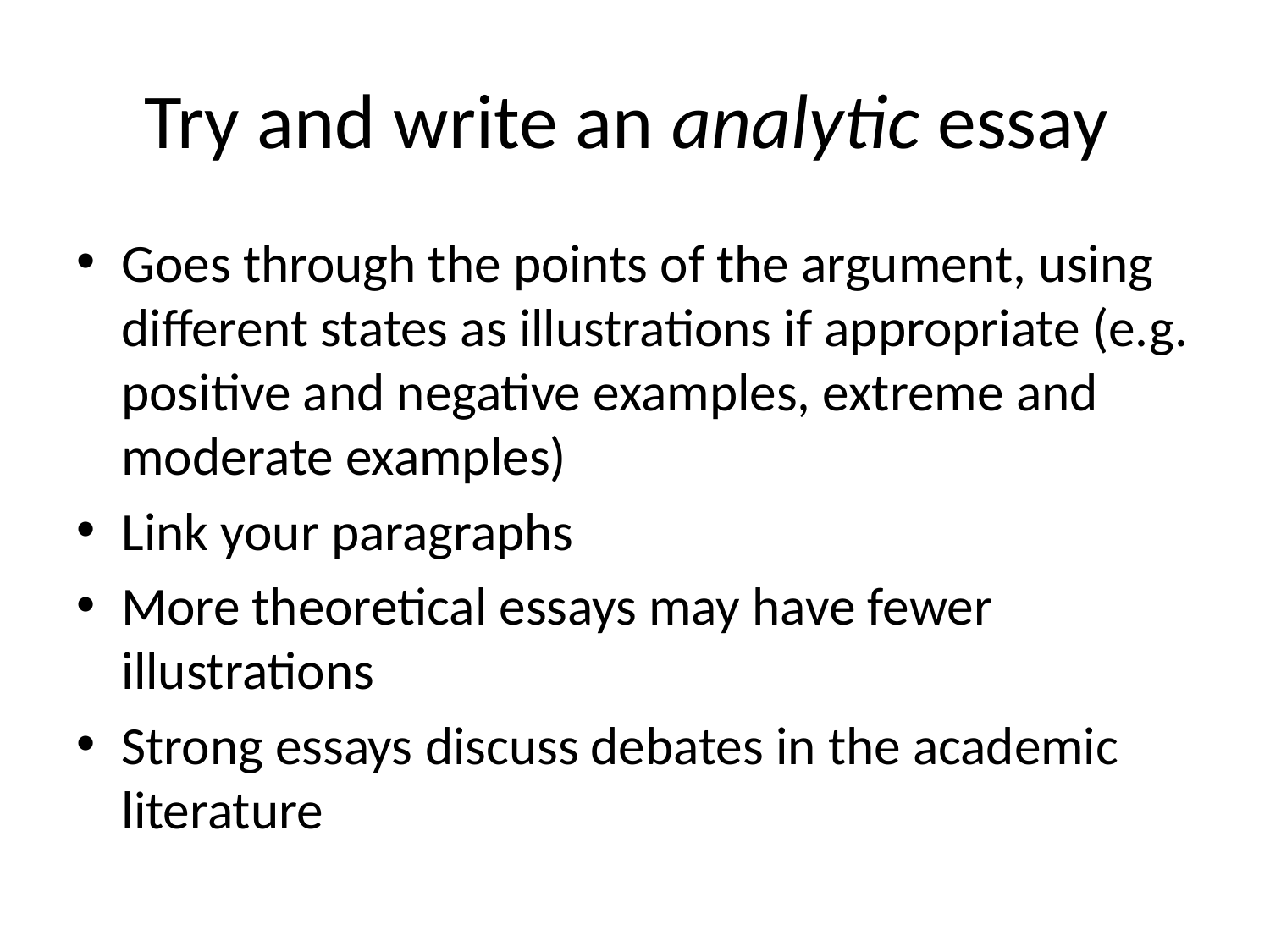

# Try and write an analytic essay
Goes through the points of the argument, using different states as illustrations if appropriate (e.g. positive and negative examples, extreme and moderate examples)
Link your paragraphs
More theoretical essays may have fewer illustrations
Strong essays discuss debates in the academic literature